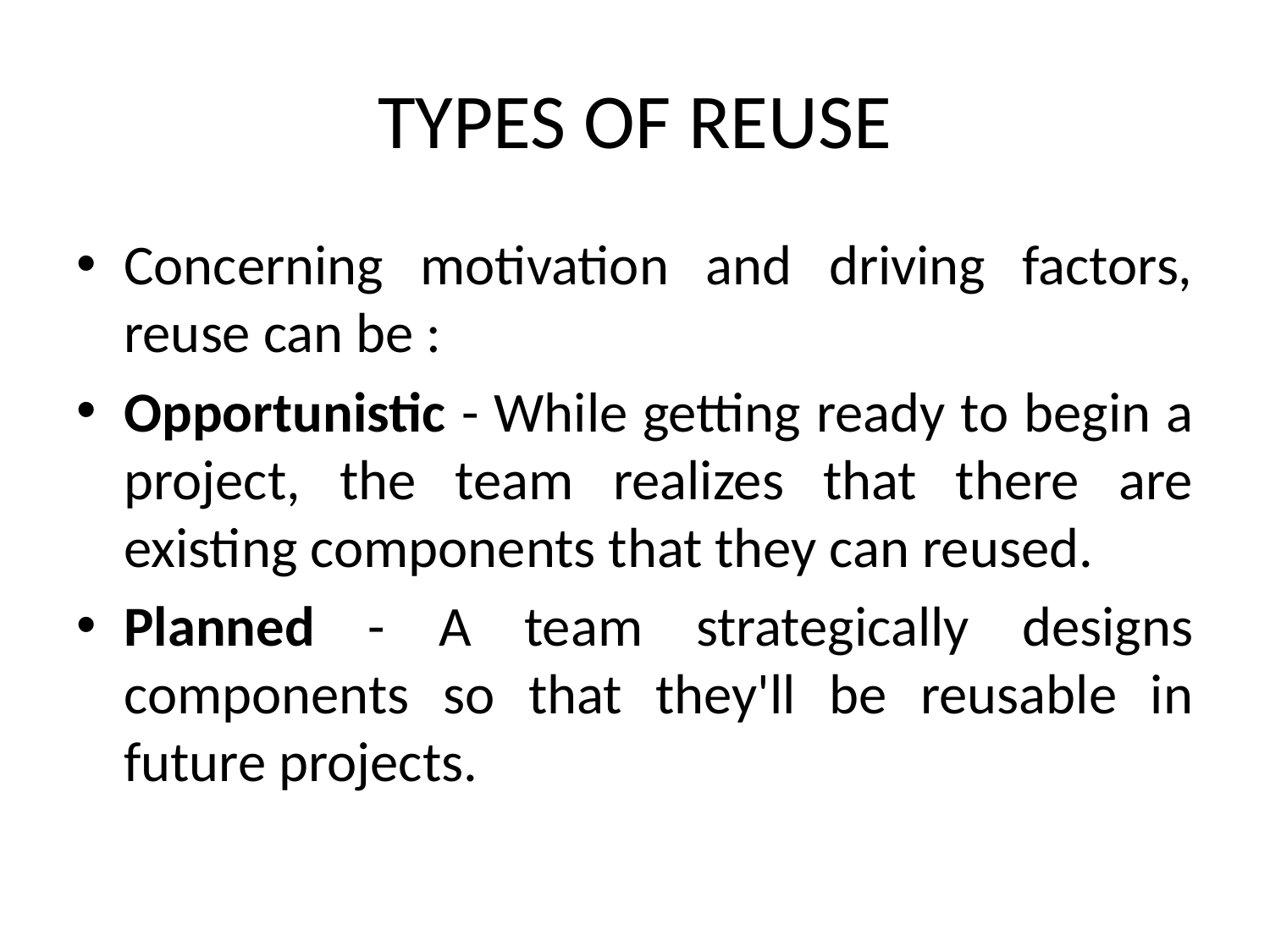

# TYPES OF REUSE
Concerning motivation and driving factors, reuse can be :
Opportunistic - While getting ready to begin a project, the team realizes that there are existing components that they can reused.
Planned - A team strategically designs components so that they'll be reusable in future projects.